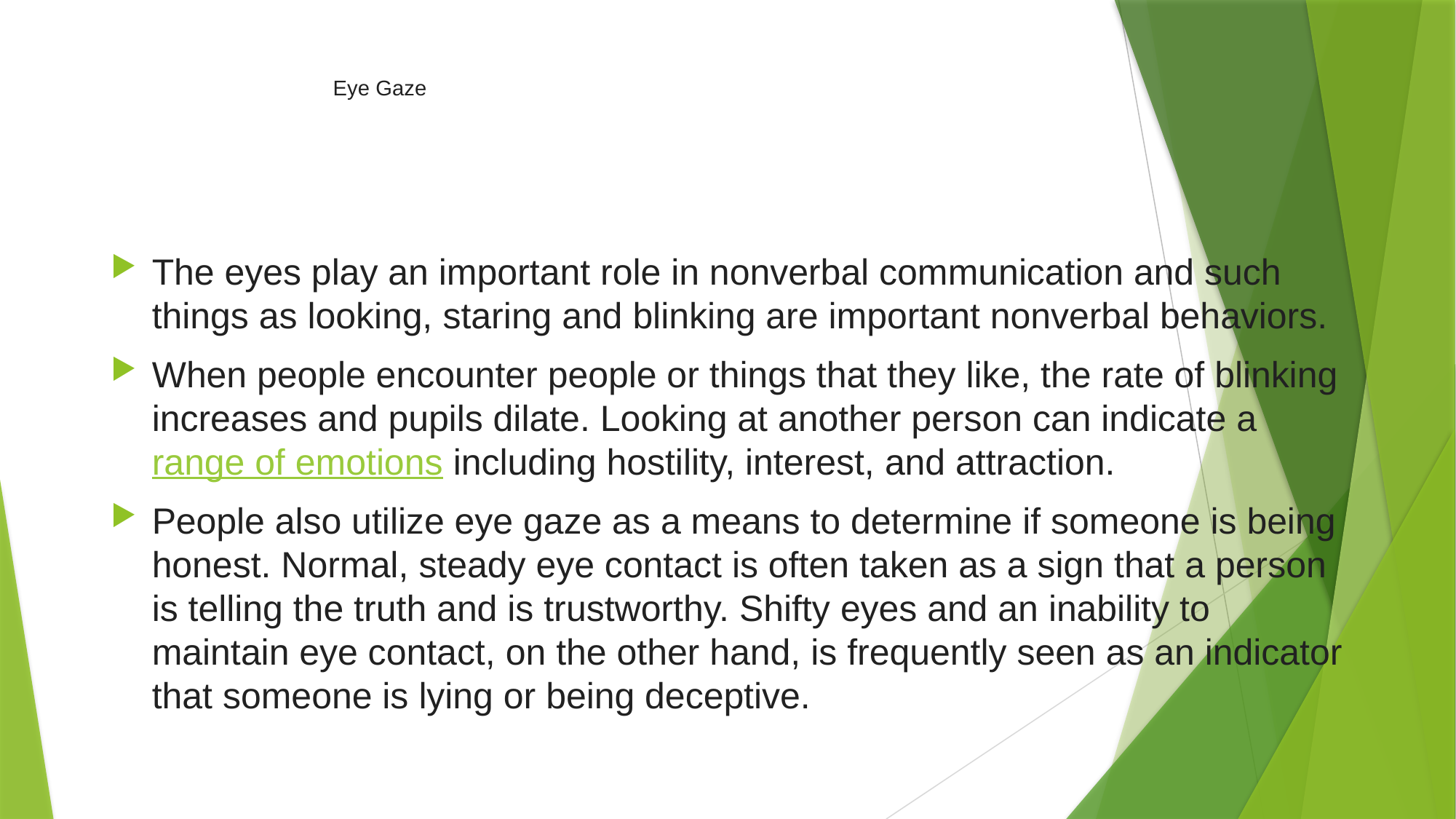

# Eye Gaze

The eyes play an important role in nonverbal communication and such things as looking, staring and blinking are important nonverbal behaviors.
When people encounter people or things that they like, the rate of blinking increases and pupils dilate. Looking at another person can indicate a range of emotions including hostility, interest, and attraction.
People also utilize eye gaze as a means to determine if someone is being honest. Normal, steady eye contact is often taken as a sign that a person is telling the truth and is trustworthy. Shifty eyes and an inability to maintain eye contact, on the other hand, is frequently seen as an indicator that someone is lying or being deceptive.